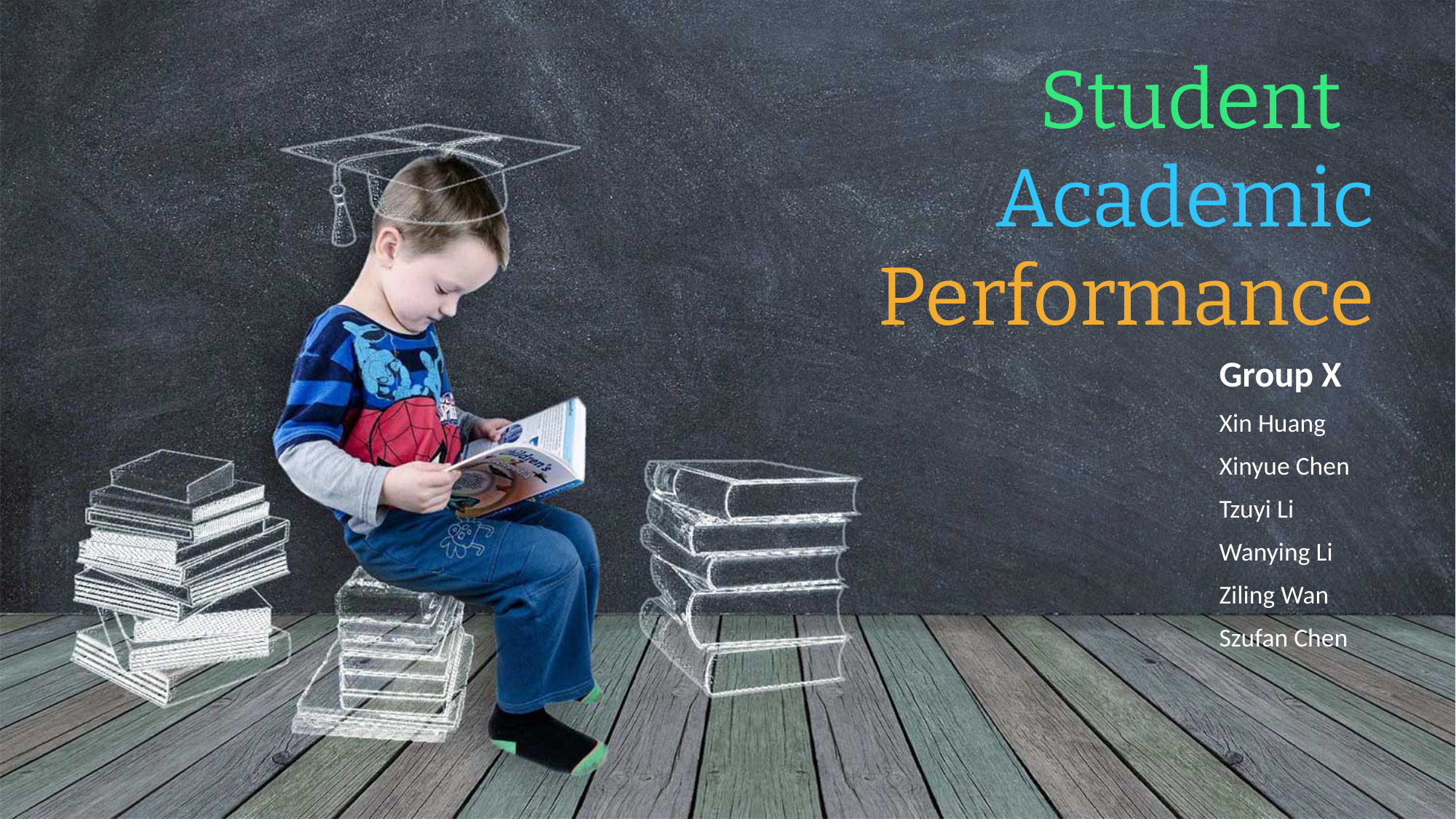

Student
Academic
Performance
Group X
Xin Huang
Xinyue Chen
Tzuyi Li
Wanying Li
Ziling Wan
Szufan Chen